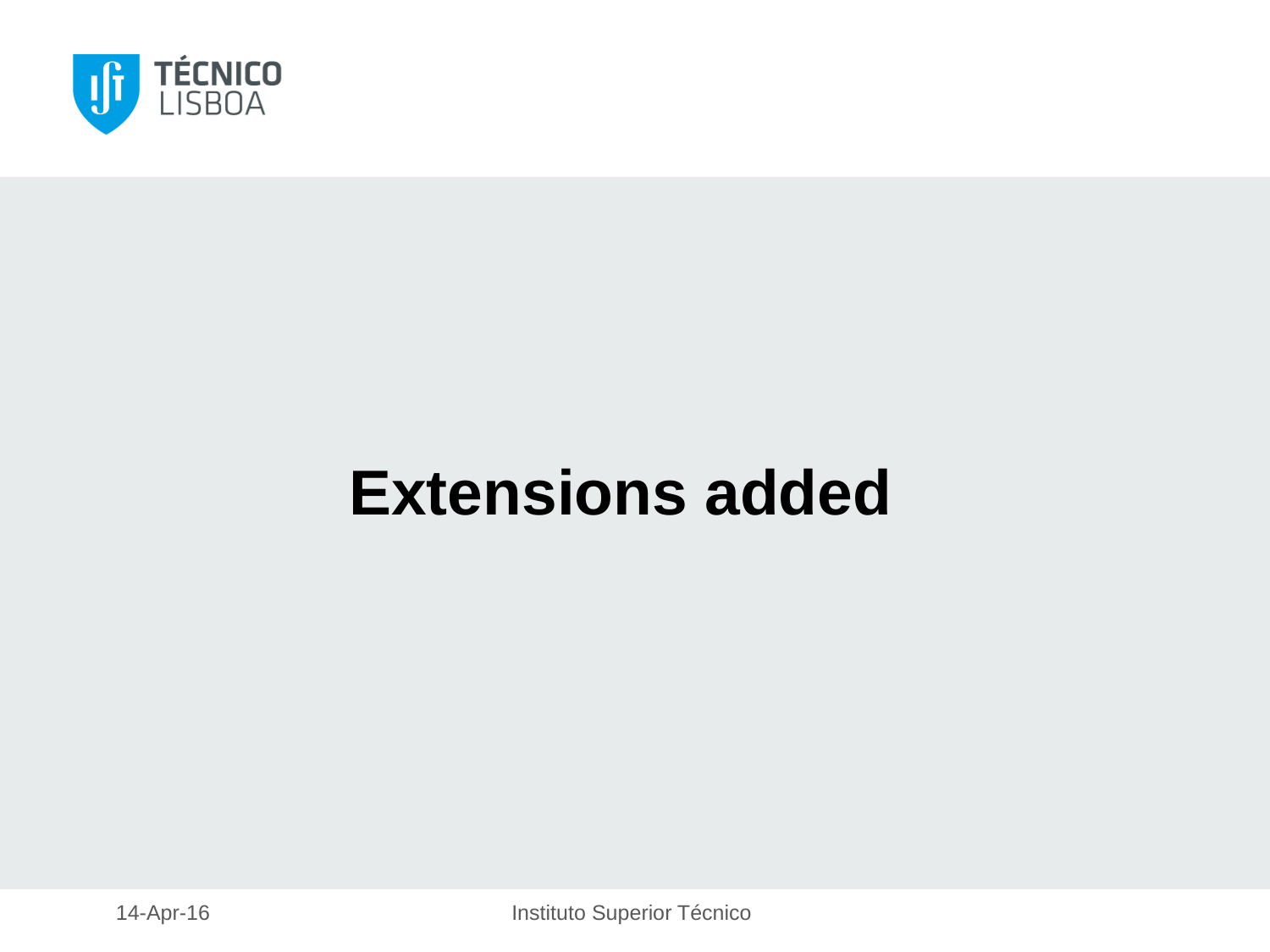

# Extensions added
14-Apr-16
Instituto Superior Técnico